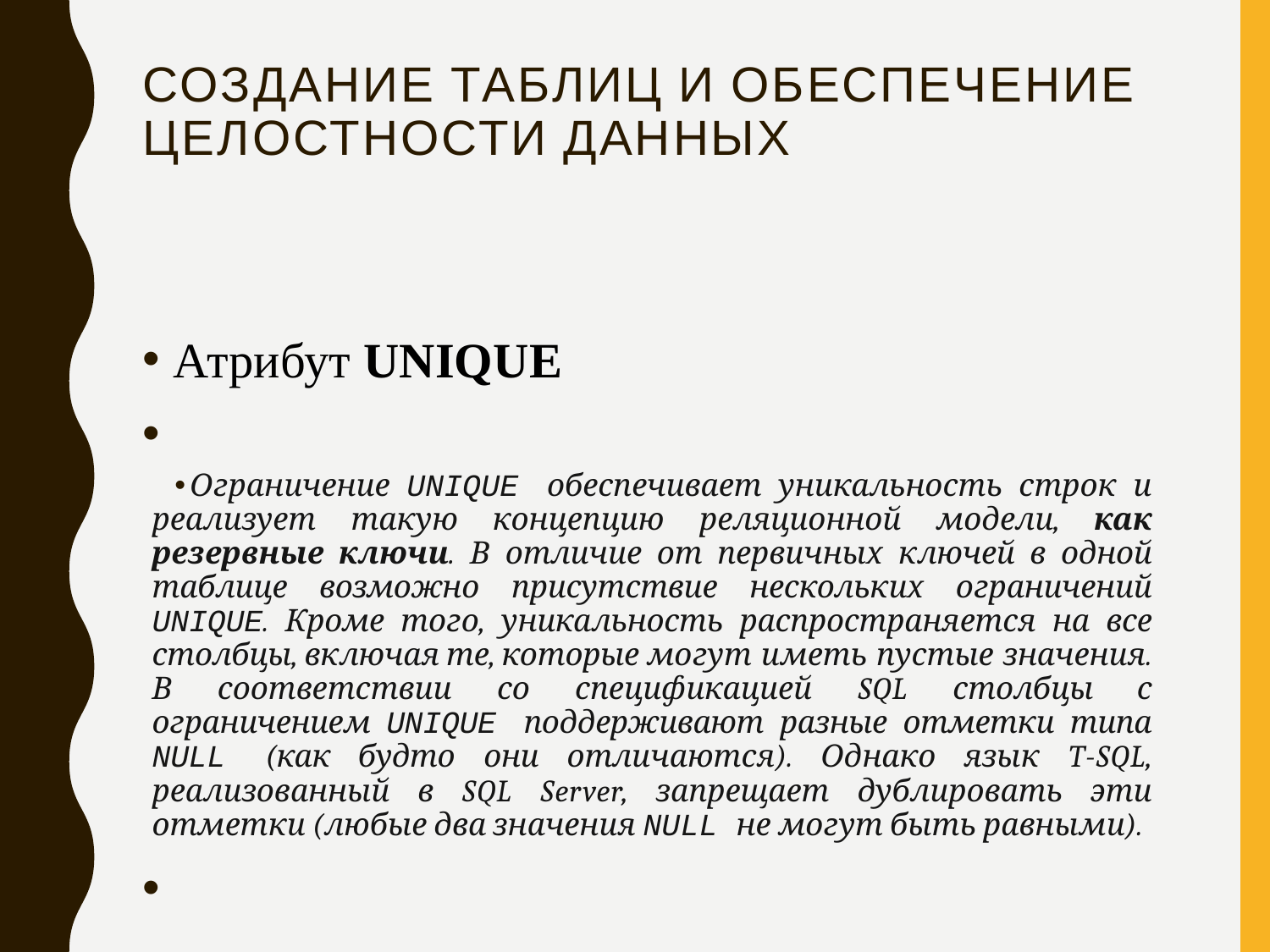

# Создание таблиц и обеспечение целостности данных
Атрибут UNIQUE

Ограничение UNIQUE обеспечивает уникальность строк и реализует такую концепцию реляционной модели, как резервные ключи. В отличие от первичных ключей в одной таблице возможно присутствие нескольких ограничений UNIQUE. Кроме того, уникальность распространяется на все столбцы, включая те, которые могут иметь пустые значения. В соответствии со спецификацией SQL столбцы с ограничением UNIQUE поддерживают разные отметки типа NULL (как будто они отличаются). Однако язык T-SQL, реализованный в SQL Server, запрещает дублировать эти отметки (любые два значения NULL не могут быть равными).